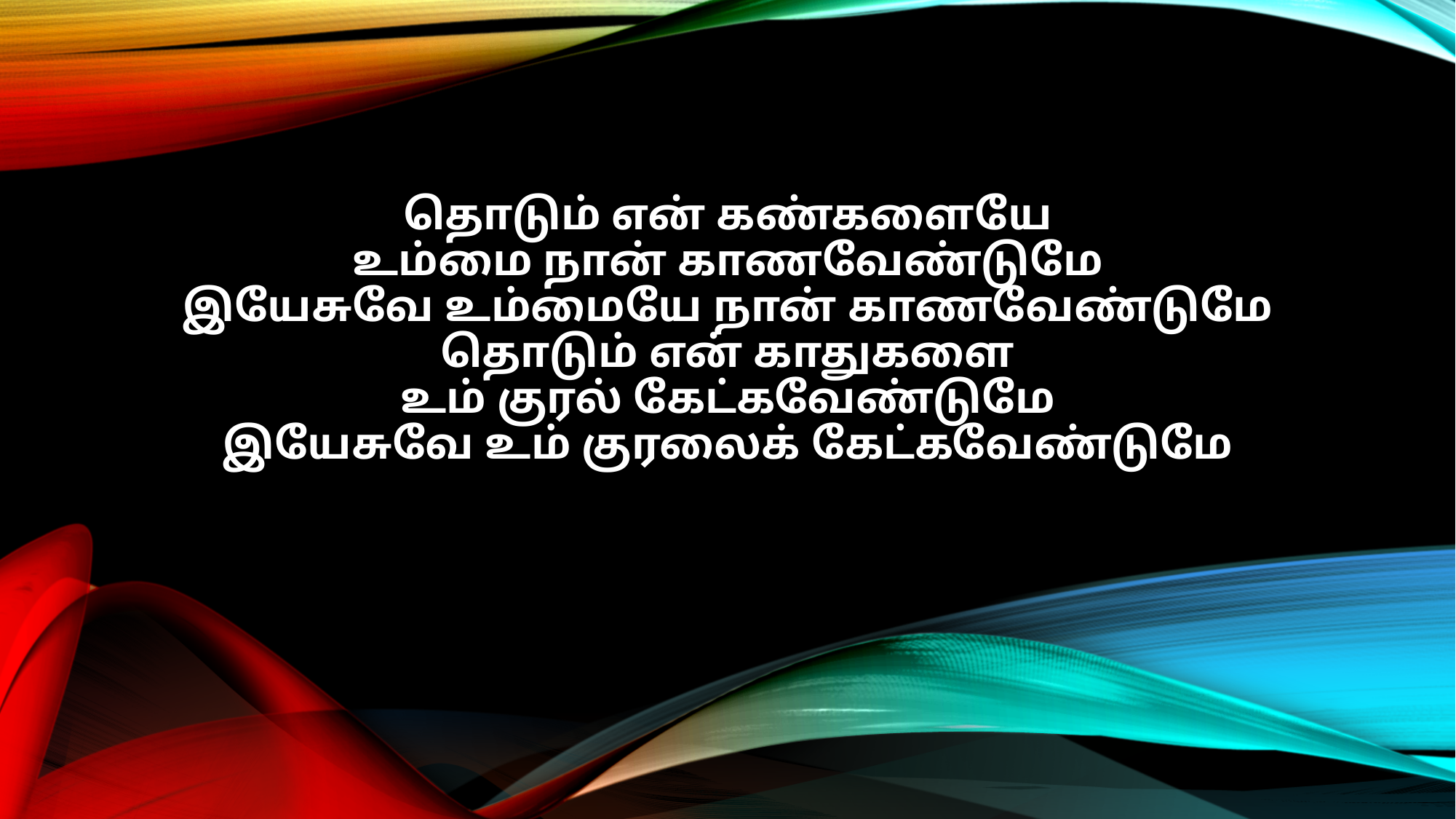

தொடும் என் கண்களையே
உம்மை நான் காணவேண்டுமே
இயேசுவே உம்மையே நான் காணவேண்டுமே
தொடும் என் காதுகளை
உம் குரல் கேட்கவேண்டுமே
இயேசுவே உம் குரலைக் கேட்கவேண்டுமே